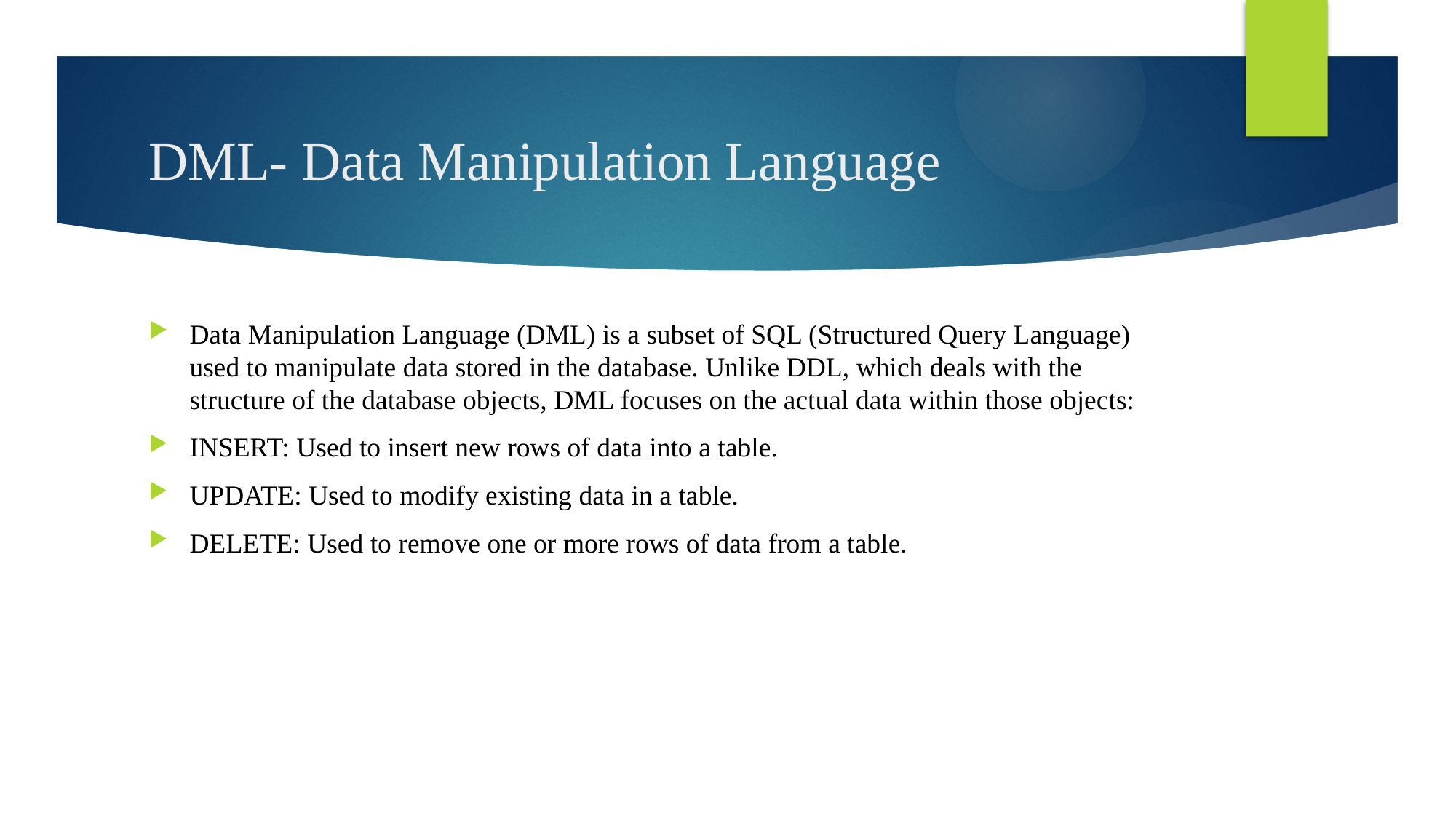

# DML- Data Manipulation Language
Data Manipulation Language (DML) is a subset of SQL (Structured Query Language) used to manipulate data stored in the database. Unlike DDL, which deals with the structure of the database objects, DML focuses on the actual data within those objects:
INSERT: Used to insert new rows of data into a table.
UPDATE: Used to modify existing data in a table.
DELETE: Used to remove one or more rows of data from a table.